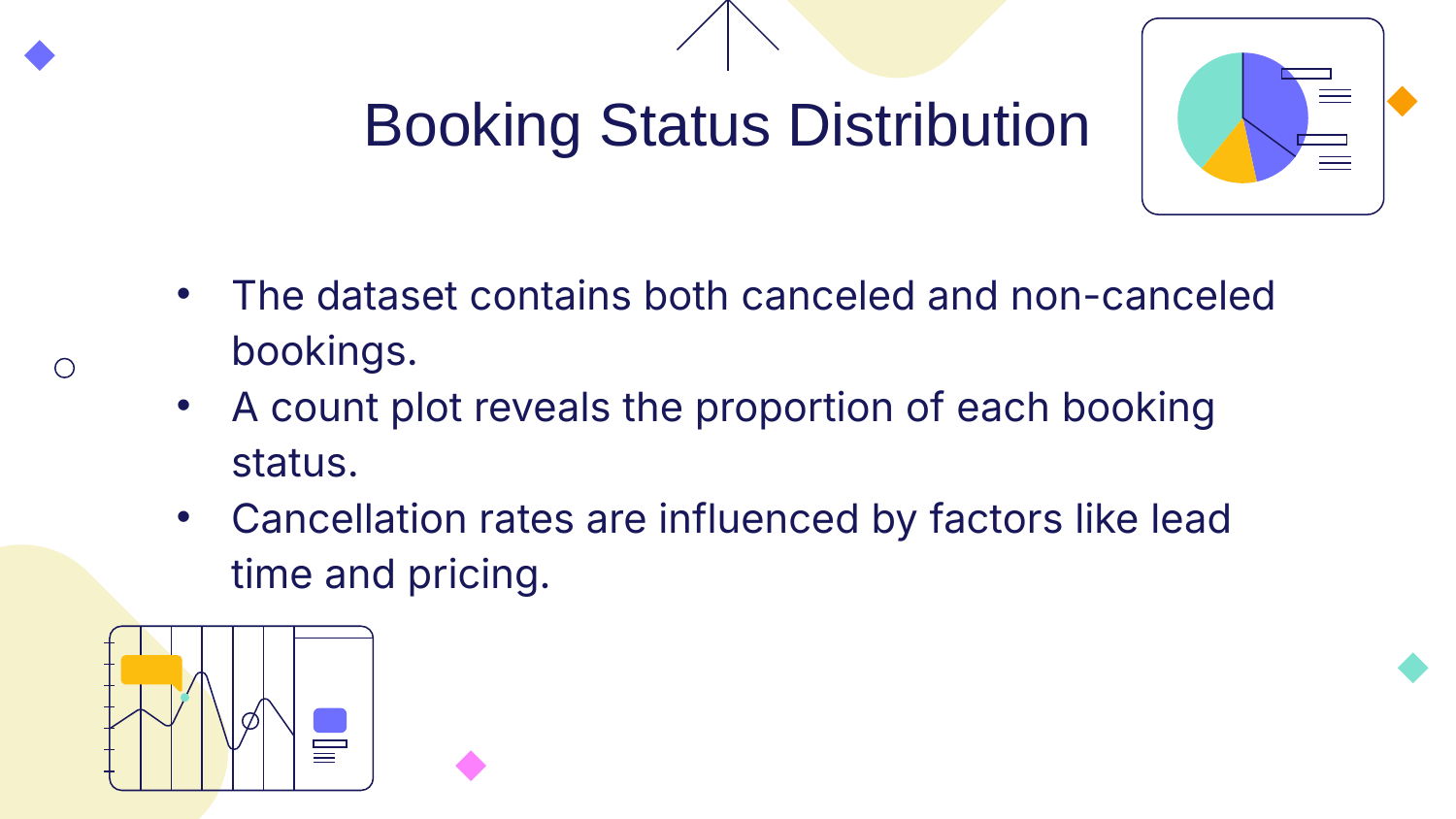

# Booking Status Distribution
The dataset contains both canceled and non-canceled bookings.
A count plot reveals the proportion of each booking status.
Cancellation rates are influenced by factors like lead time and pricing.